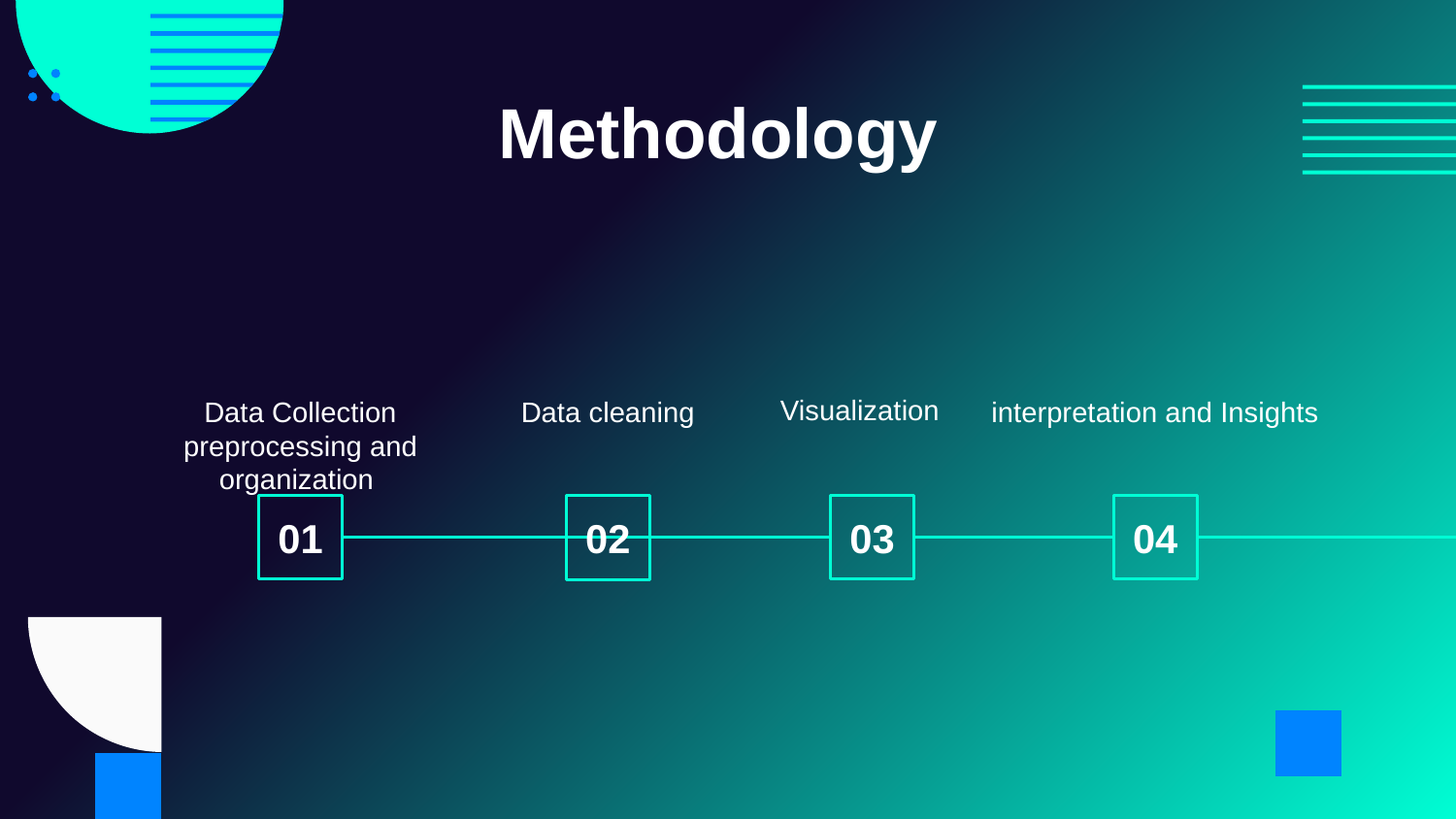

# Methodology

Visualization
Data Collection preprocessing and organization

Data cleaning
interpretation and Insights
01
03
04
02